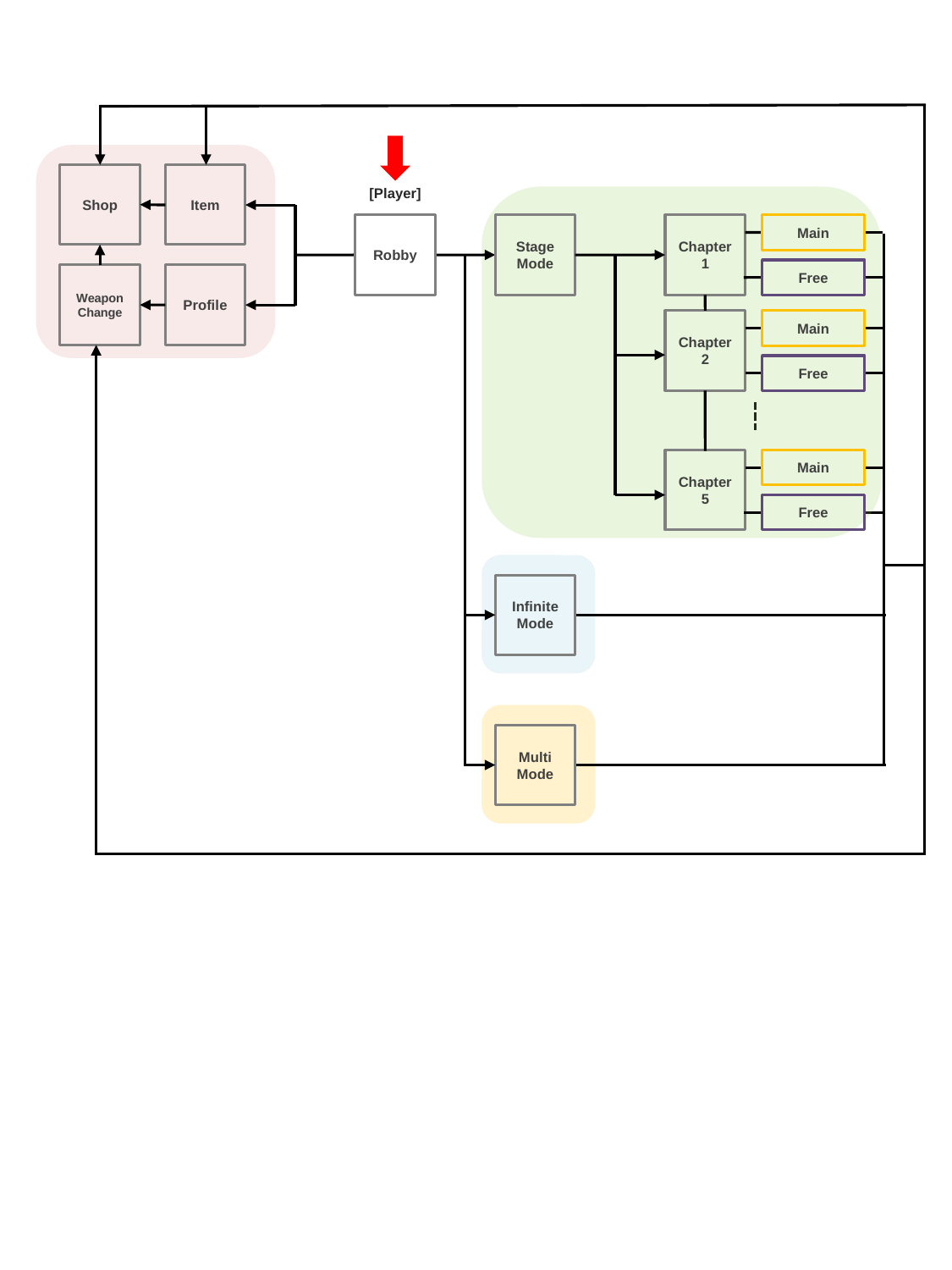

Shop
Item
[Player]

Robby
Stage
Mode
Chapter1
Main
Free
Weapon
Change
Profile
Chapter2
Main
Free
Chapter5
Main
Free

Infinite
Mode

Multi
Mode